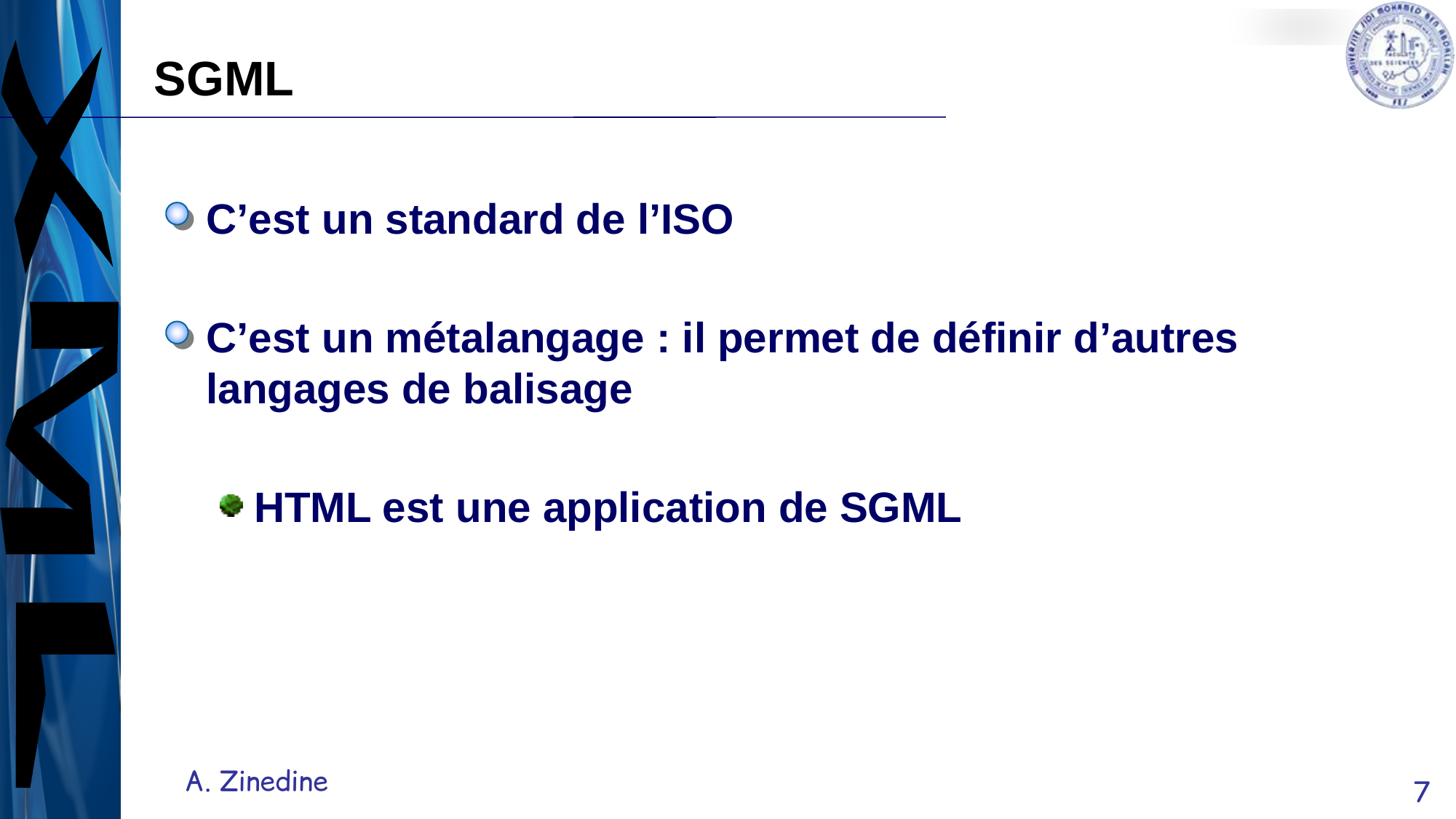

# SGML
C’est un standard de l’ISO

C’est un métalangage : il permet de définir d’autres langages de balisage

HTML est une application de SGML